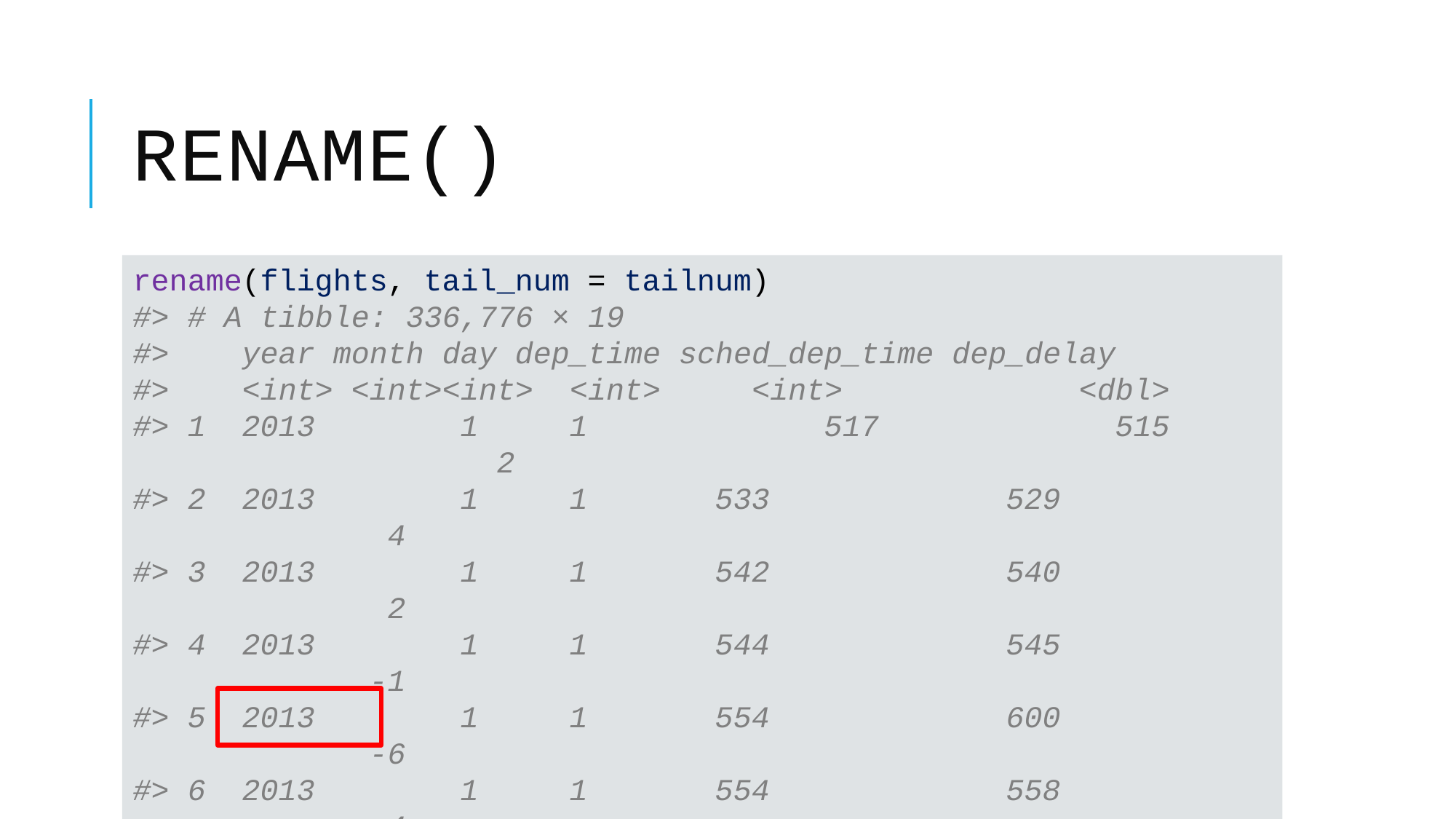

# Rename()
rename(flights, tail_num = tailnum)
#> # A tibble: 336,776 × 19
#> 	year month day dep_time sched_dep_time dep_delay
#>    <int> <int><int>  <int>     <int> 		    <dbl>
#> 1 	2013 		1 	1 		  517 		515 				  2
#> 2 	2013 		1 	1  	  533 		529 				  4
#> 3 	2013 		1 	1  	  542 		540 				  2
#> 4 	2013 		1 	1  	  544 		545 				 -1
#> 5 	2013 		1 	1  	  554 		600 				 -6
#> 6 	2013 		1 	1  	  554 		558  				 -4
#> # ... with 3.368e+05 more rows, and 13 more variables:
#> # arr_time , sched_arr_time , arr_delay , carrier , flight, #> # tail_num , #> # origin , dest , air_time , distance ,
#> # hour , minute , #> # time_hour